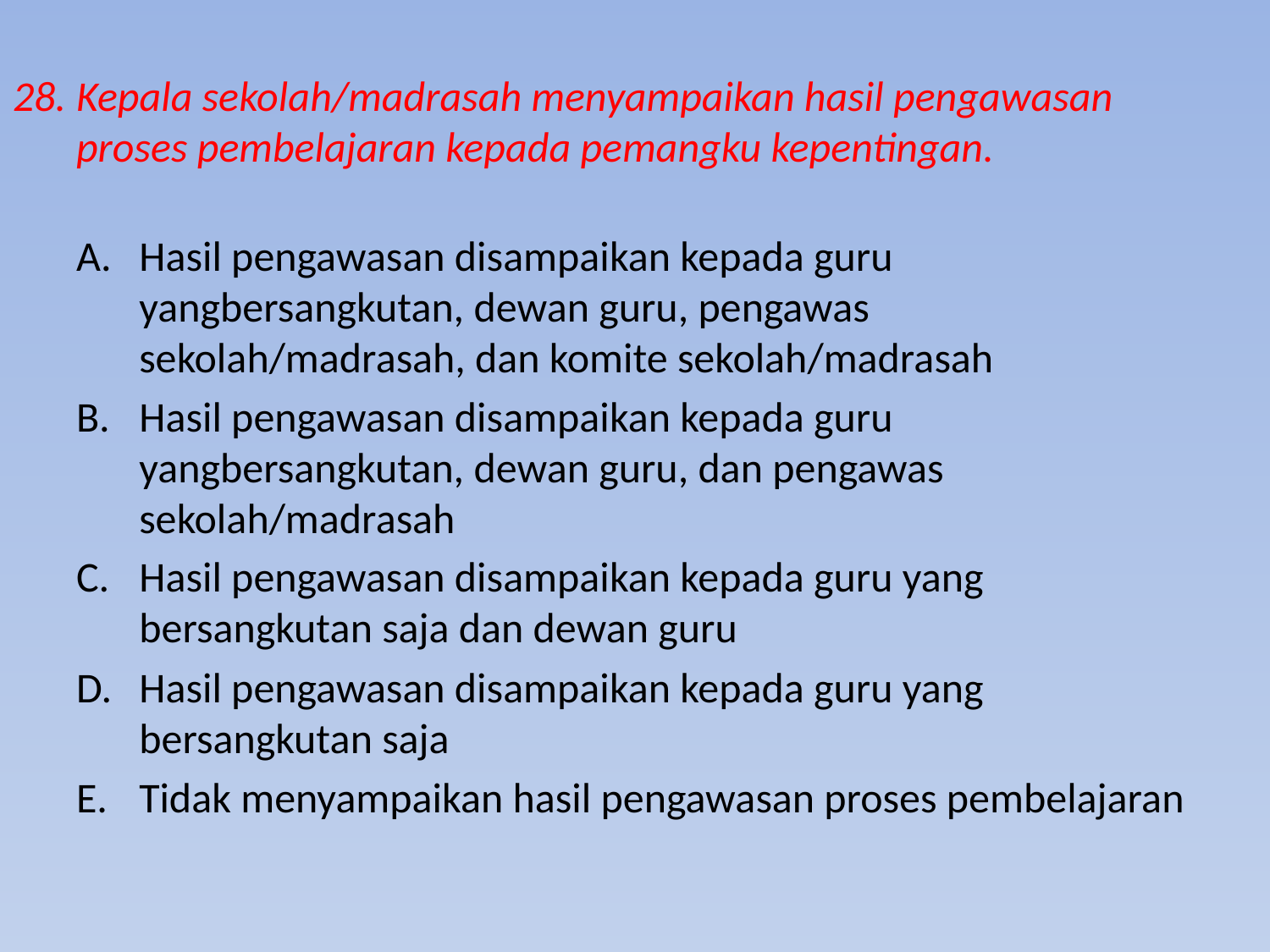

# 28.	Kepala sekolah/madrasah menyampaikan hasil pengawasan proses pembelajaran kepada pemangku kepentingan.
Hasil pengawasan disampaikan kepada guru yangbersangkutan, dewan guru, pengawas sekolah/madrasah, dan komite sekolah/madrasah
Hasil pengawasan disampaikan kepada guru yangbersangkutan, dewan guru, dan pengawas sekolah/madrasah
Hasil pengawasan disampaikan kepada guru yang bersangkutan saja dan dewan guru
Hasil pengawasan disampaikan kepada guru yang bersangkutan saja
Tidak menyampaikan hasil pengawasan proses pembelajaran